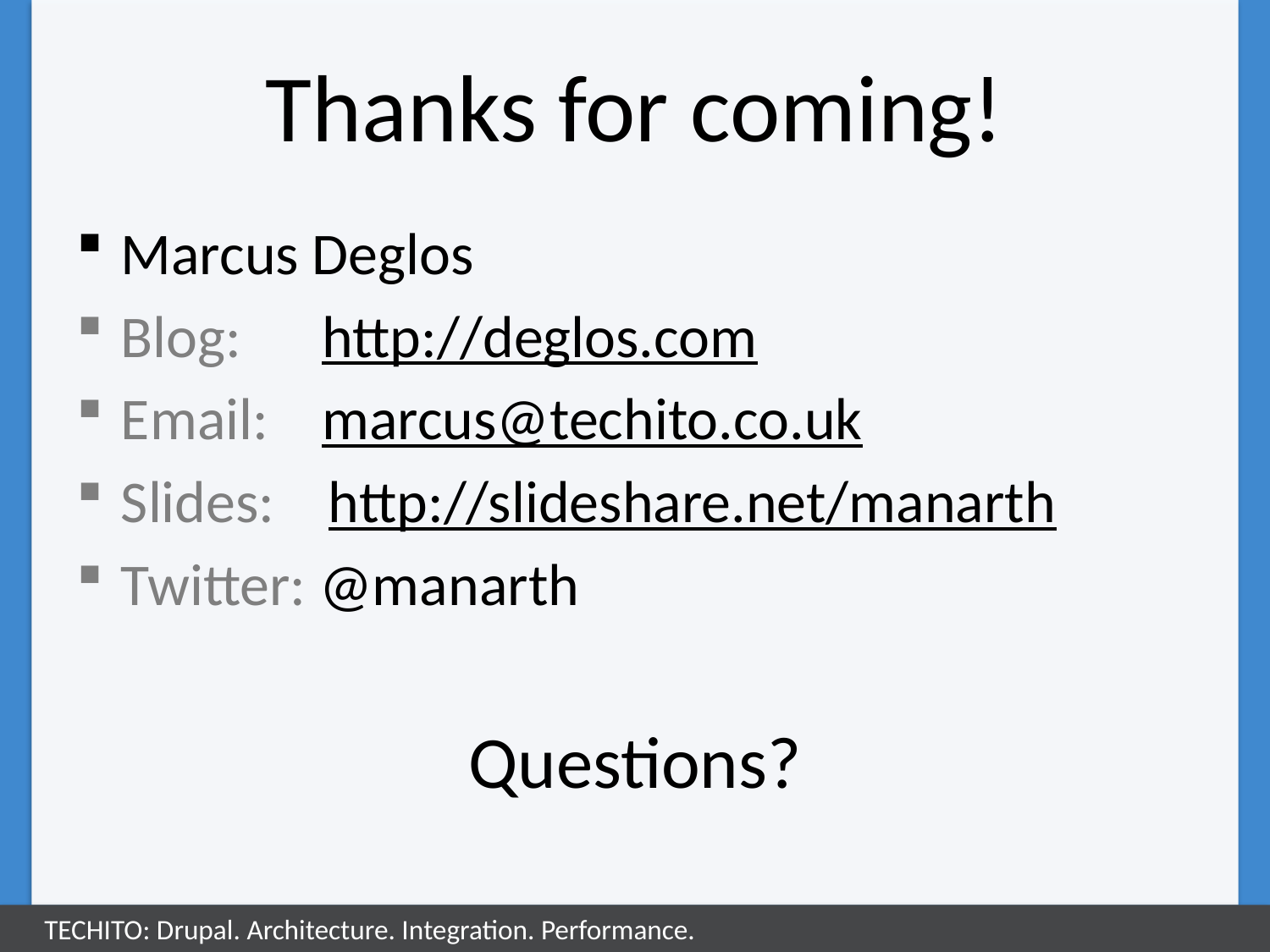

# Thanks for coming!
Marcus Deglos
Blog:      http://deglos.com
Email:    marcus@techito.co.uk
Slides:    http://slideshare.net/manarth
Twitter: @manarth

Questions?